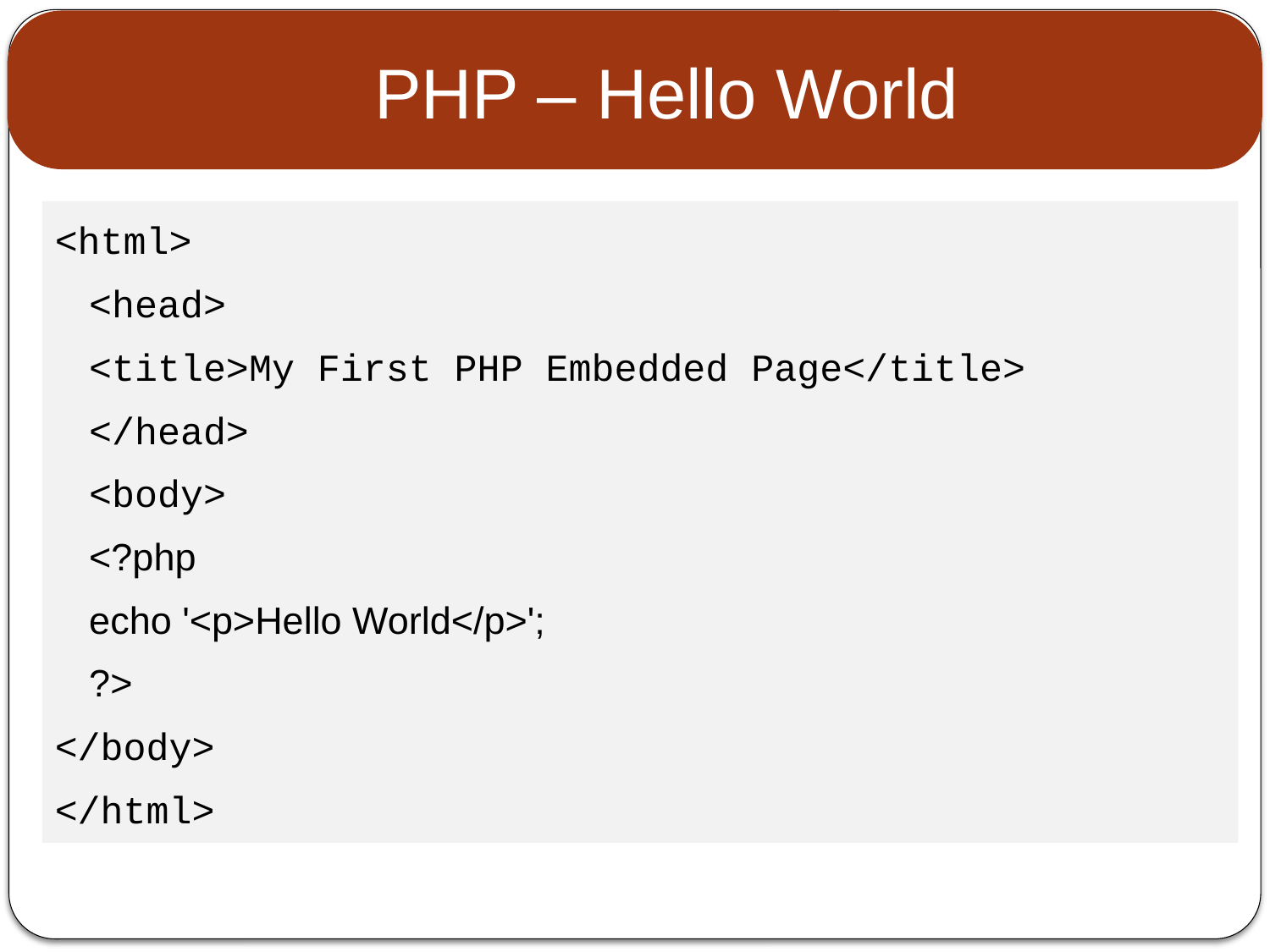

# PHP – Hello World
<html>
	<head>
		<title>My First PHP Embedded Page</title>
	</head>
	<body>
		<?php
			echo '<p>Hello World</p>';
		?>
</body>
</html>